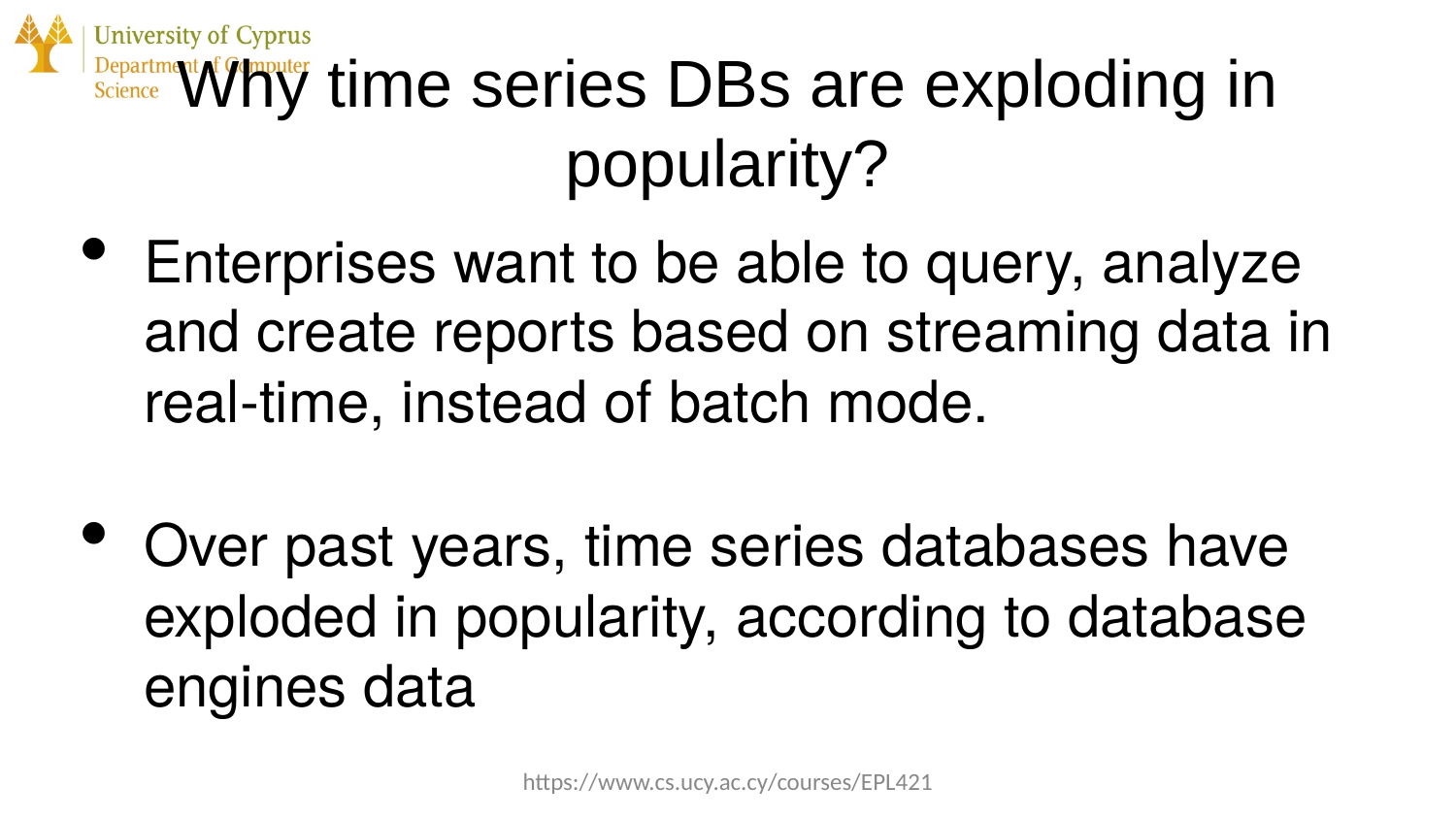

# Why time series DBs are exploding in popularity?
Enterprises want to be able to query, analyze and create reports based on streaming data in real-time, instead of batch mode.
Over past years, time series databases have exploded in popularity, according to database engines data
https://www.cs.ucy.ac.cy/courses/EPL421
12